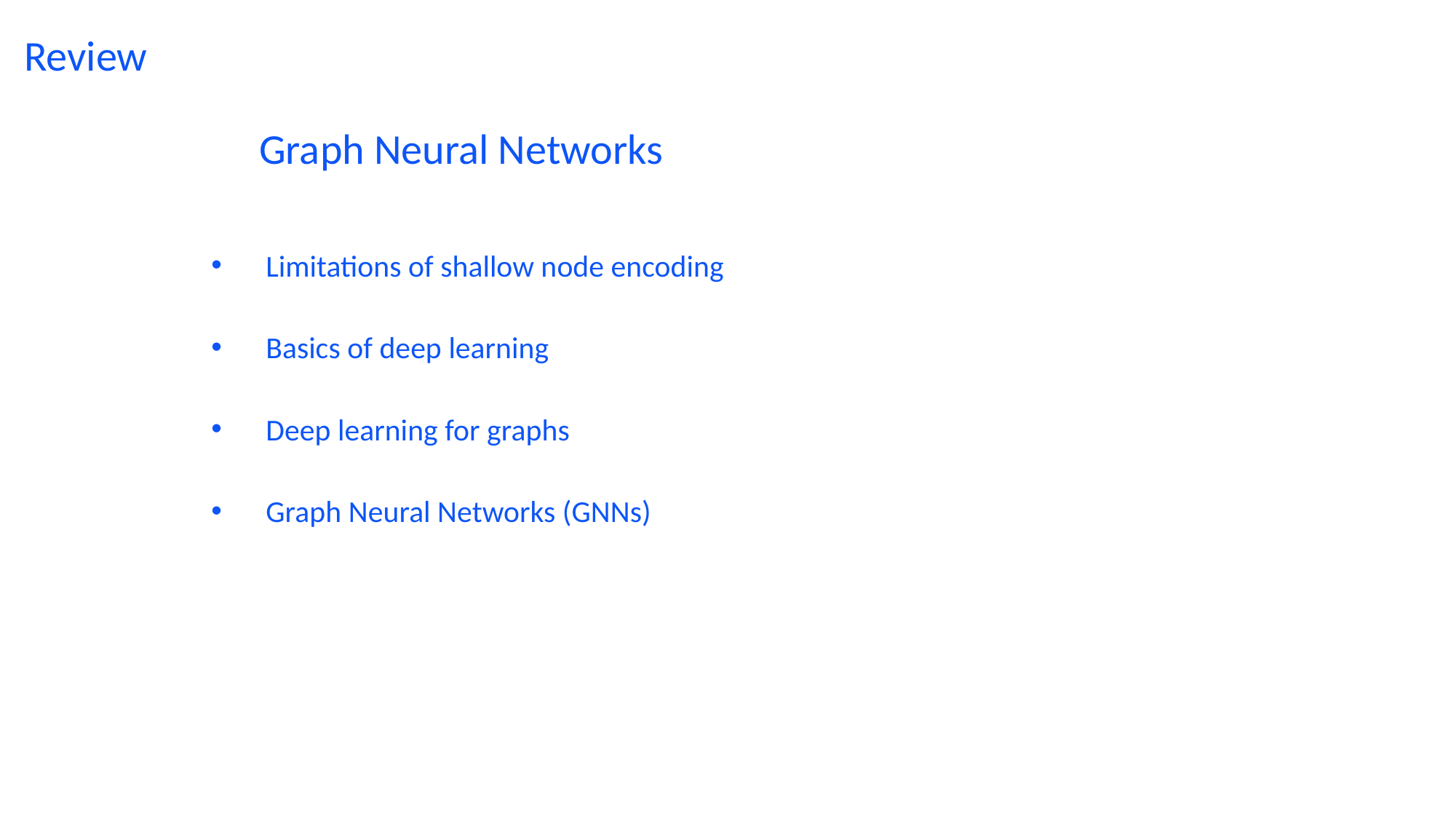

# Review
 Graph Neural Networks
Limitations of shallow node encoding

Basics of deep learning

Deep learning for graphs

Graph Neural Networks (GNNs)